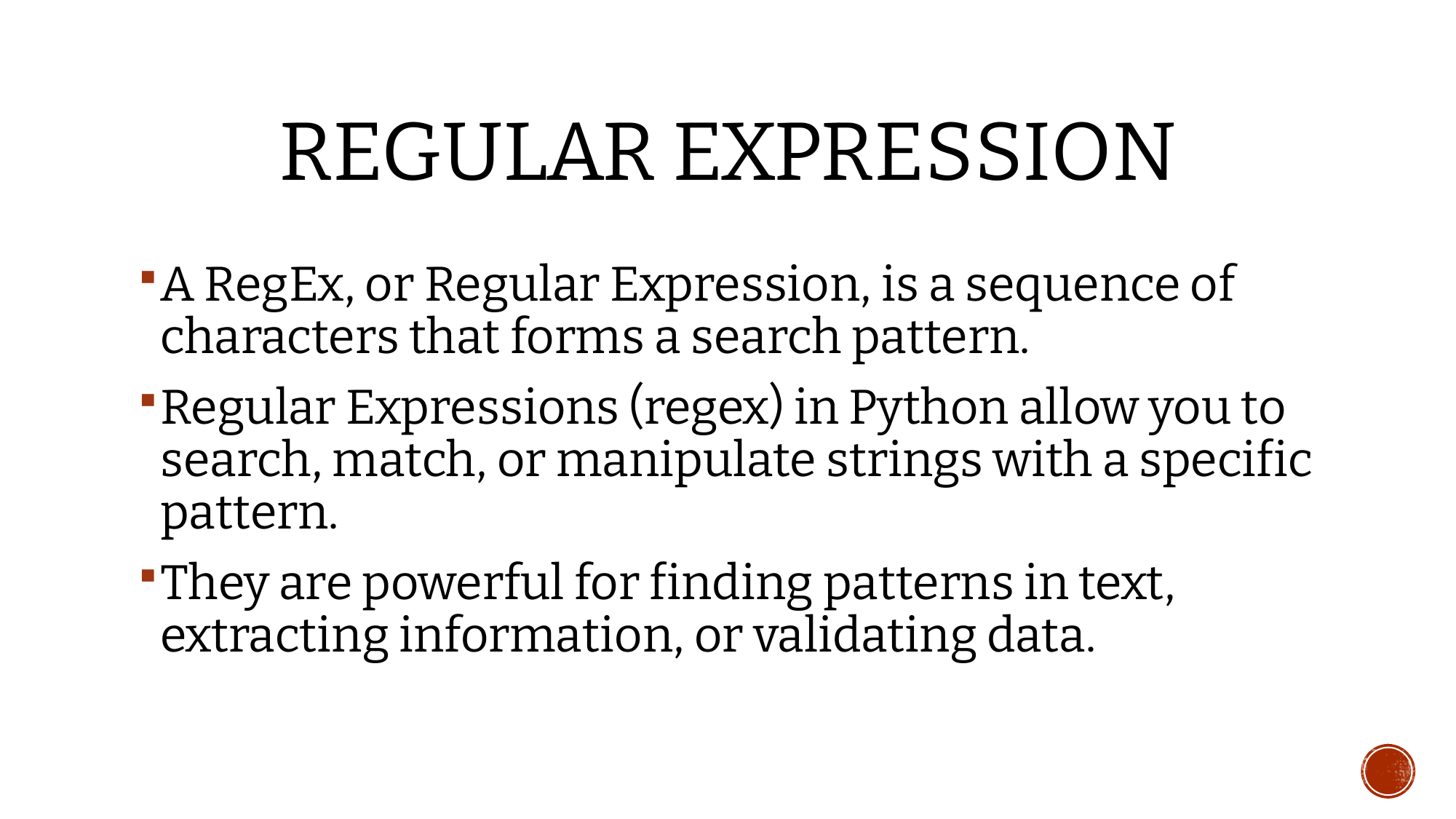

# Regular expression
A RegEx, or Regular Expression, is a sequence of characters that forms a search pattern.
Regular Expressions (regex) in Python allow you to search, match, or manipulate strings with a specific pattern.
They are powerful for finding patterns in text, extracting information, or validating data.